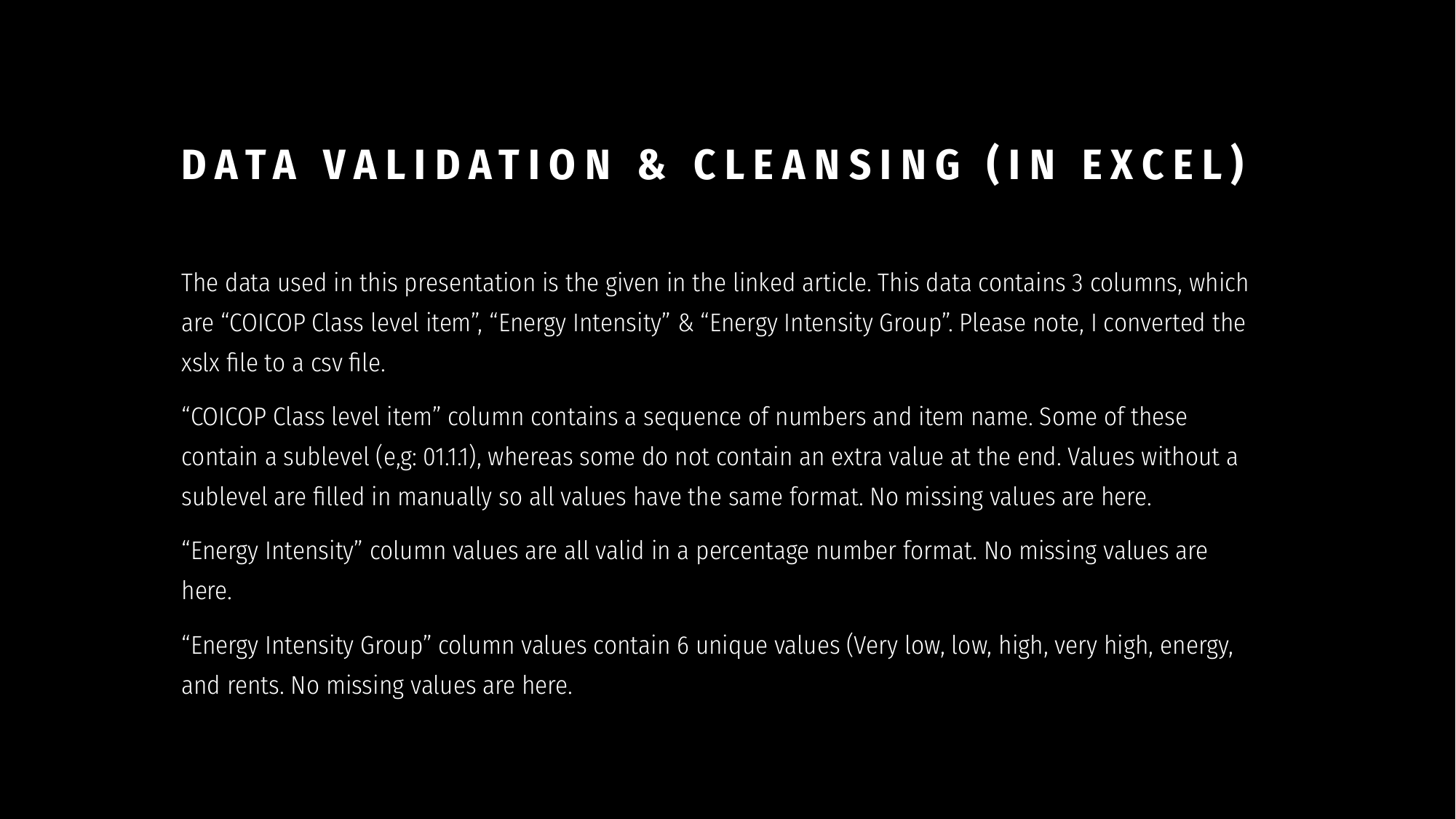

# Data VALIDATION & cleansing (in excel)
The data used in this presentation is the given in the linked article. This data contains 3 columns, which are “COICOP Class level item”, “Energy Intensity” & “Energy Intensity Group”. Please note, I converted the xslx file to a csv file.
“COICOP Class level item” column contains a sequence of numbers and item name. Some of these contain a sublevel (e,g: 01.1.1), whereas some do not contain an extra value at the end. Values without a sublevel are filled in manually so all values have the same format. No missing values are here.
“Energy Intensity” column values are all valid in a percentage number format. No missing values are here.
“Energy Intensity Group” column values contain 6 unique values (Very low, low, high, very high, energy, and rents. No missing values are here.